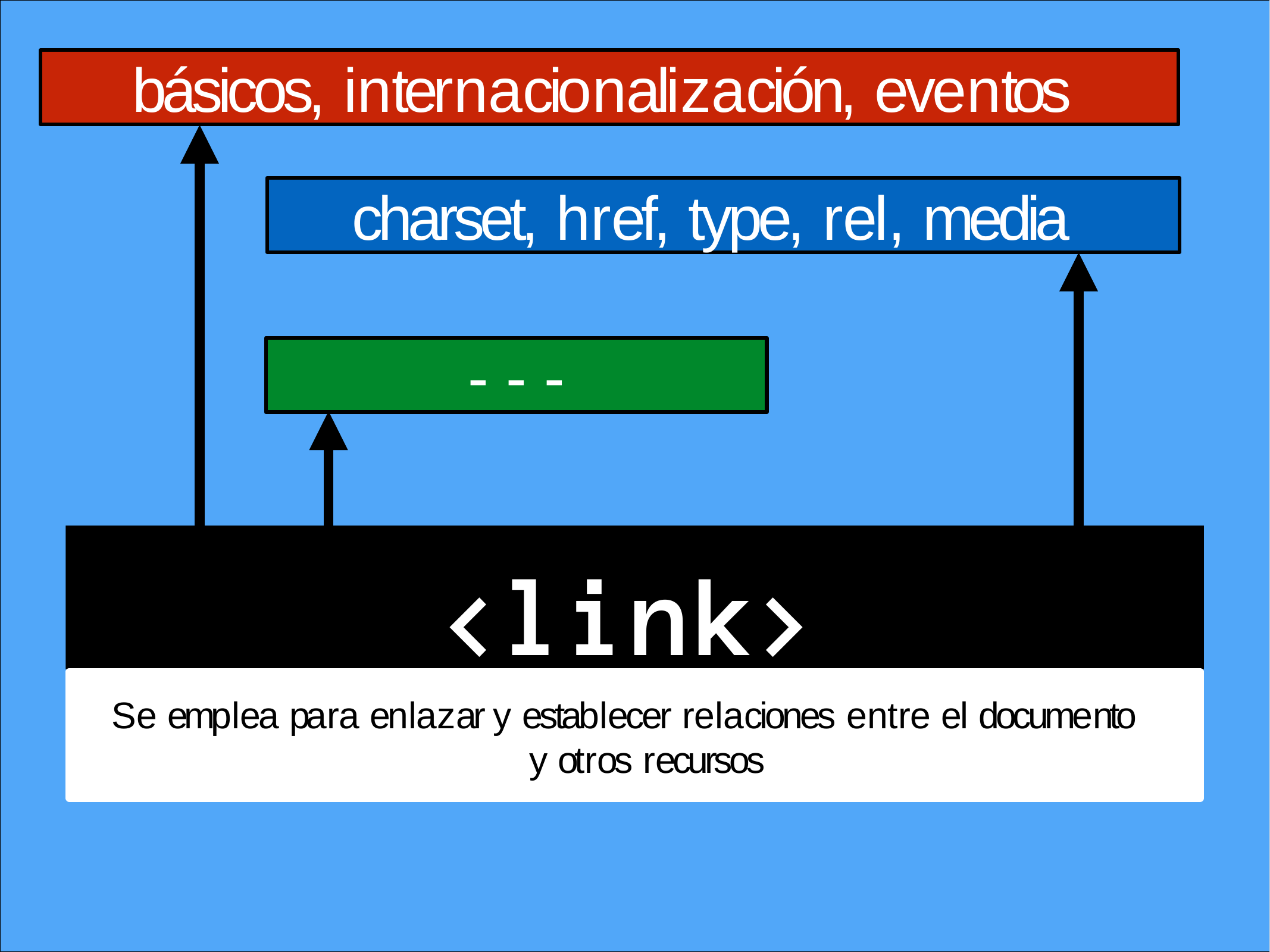

básicos, internacionalización, eventos

charset, href, type, rel, media

- - -

<link>

Se emplea para enlazar y establecer relaciones entre el documento y otros recursos